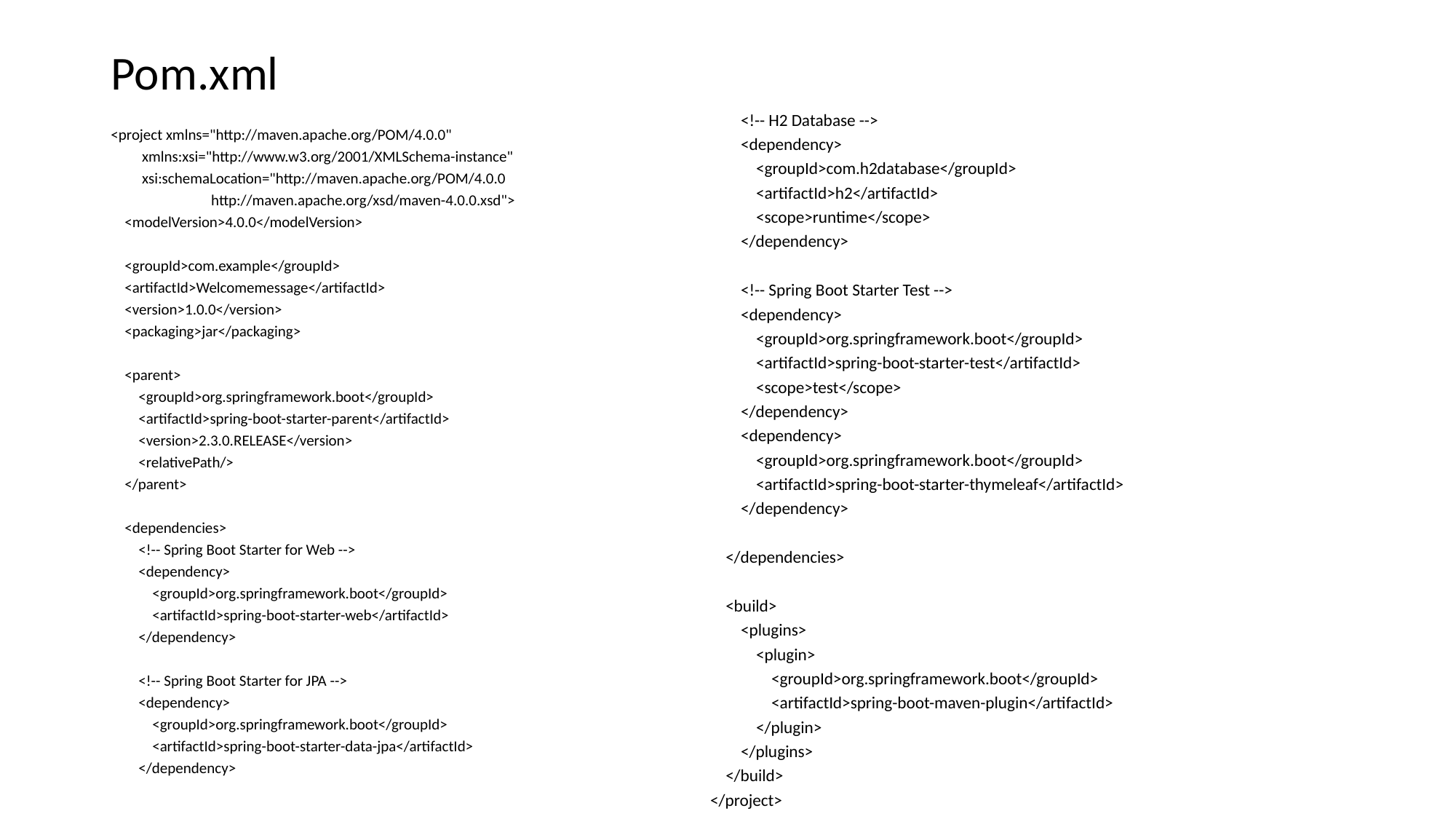

# Pom.xml
        <!-- H2 Database -->
        <dependency>
            <groupId>com.h2database</groupId>
            <artifactId>h2</artifactId>
            <scope>runtime</scope>
        </dependency>

        <!-- Spring Boot Starter Test -->
        <dependency>
            <groupId>org.springframework.boot</groupId>
            <artifactId>spring-boot-starter-test</artifactId>
            <scope>test</scope>
        </dependency>
        <dependency>
            <groupId>org.springframework.boot</groupId>
            <artifactId>spring-boot-starter-thymeleaf</artifactId>
        </dependency>

    </dependencies>

    <build>
        <plugins>
            <plugin>
                <groupId>org.springframework.boot</groupId>
                <artifactId>spring-boot-maven-plugin</artifactId>
            </plugin>
        </plugins>
    </build>
</project>

<project xmlns="http://maven.apache.org/POM/4.0.0"
         xmlns:xsi="http://www.w3.org/2001/XMLSchema-instance"
         xsi:schemaLocation="http://maven.apache.org/POM/4.0.0
                             http://maven.apache.org/xsd/maven-4.0.0.xsd">
    <modelVersion>4.0.0</modelVersion>

    <groupId>com.example</groupId>
    <artifactId>Welcomemessage</artifactId>
    <version>1.0.0</version>
    <packaging>jar</packaging>

    <parent>
        <groupId>org.springframework.boot</groupId>
        <artifactId>spring-boot-starter-parent</artifactId>
        <version>2.3.0.RELEASE</version>
        <relativePath/>
    </parent>

    <dependencies>
        <!-- Spring Boot Starter for Web -->
        <dependency>
            <groupId>org.springframework.boot</groupId>
            <artifactId>spring-boot-starter-web</artifactId>
        </dependency>

        <!-- Spring Boot Starter for JPA -->
        <dependency>
            <groupId>org.springframework.boot</groupId>
            <artifactId>spring-boot-starter-data-jpa</artifactId>
        </dependency>